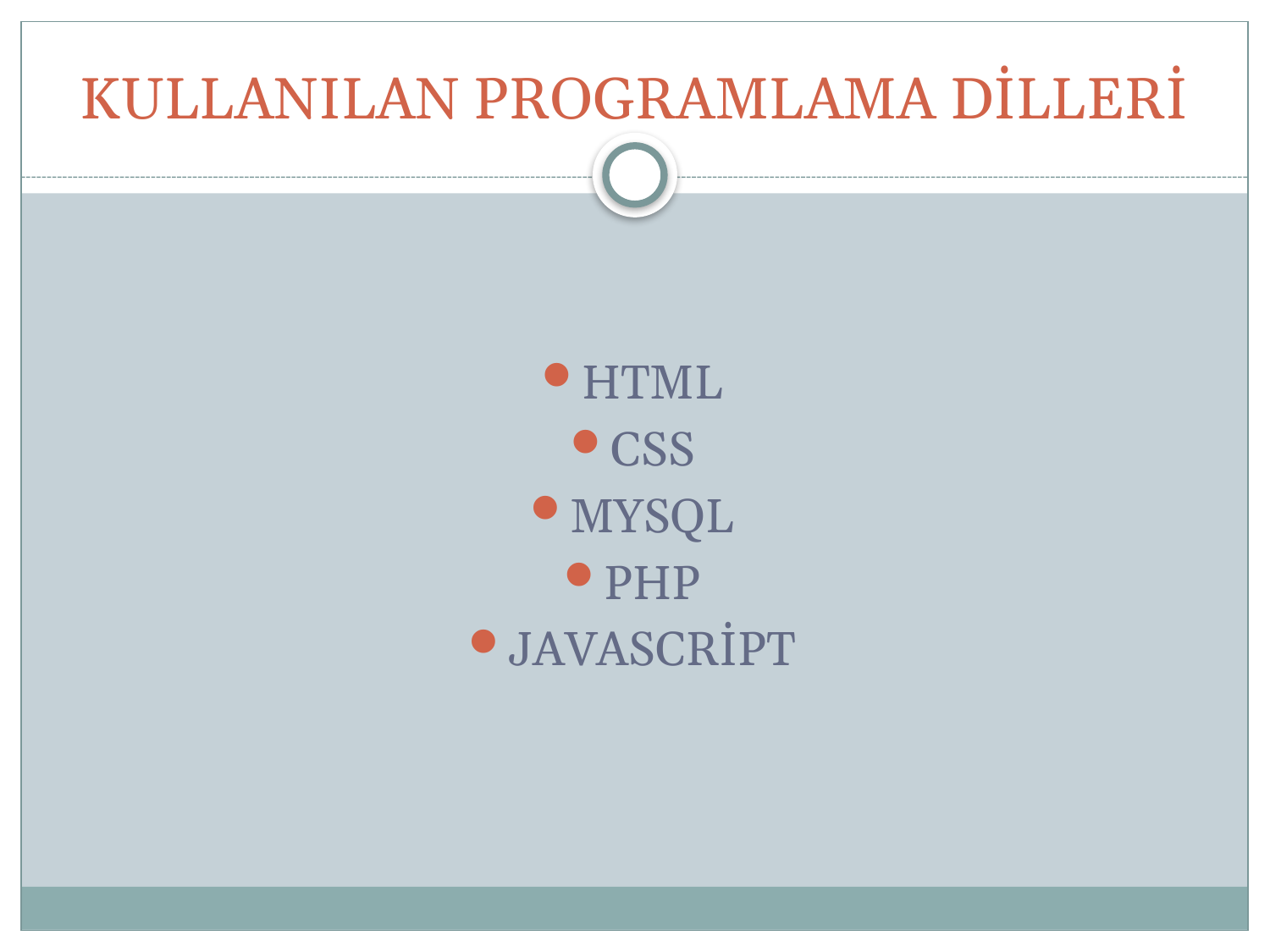

# KULLANILAN PROGRAMLAMA DİLLERİ

HTML
CSS
MYSQL
PHP
JAVASCRİPT